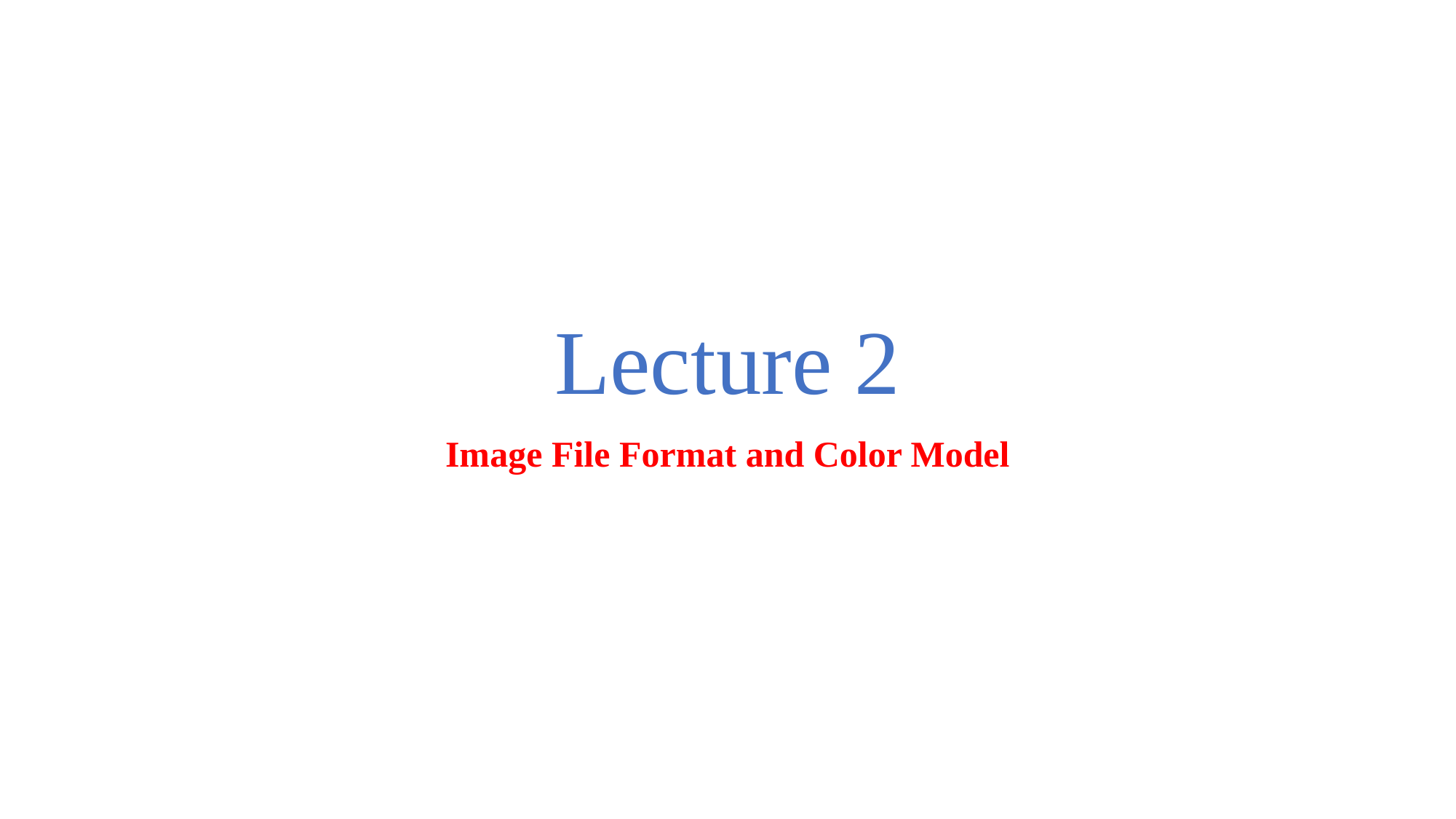

# Lecture 2
Image File Format and Color Model